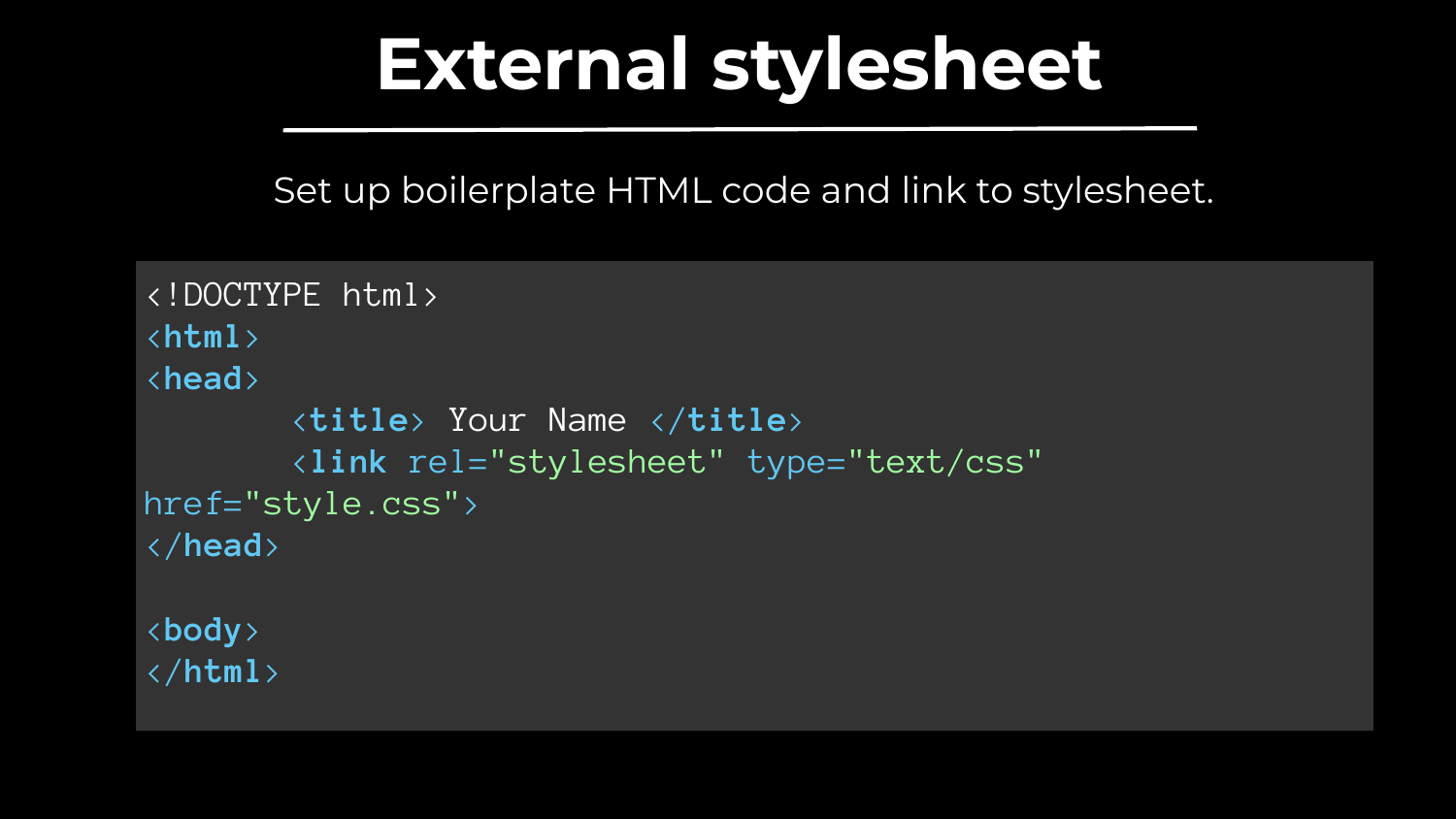

External stylesheet

Set up boilerplate HTML code and link to stylesheet.

| <!DOCTYPE html> <html> <head> <title> Your Name </title> <link rel="stylesheet" type="text/css" href="style.css"> </head> <body> </html> |
| --- |